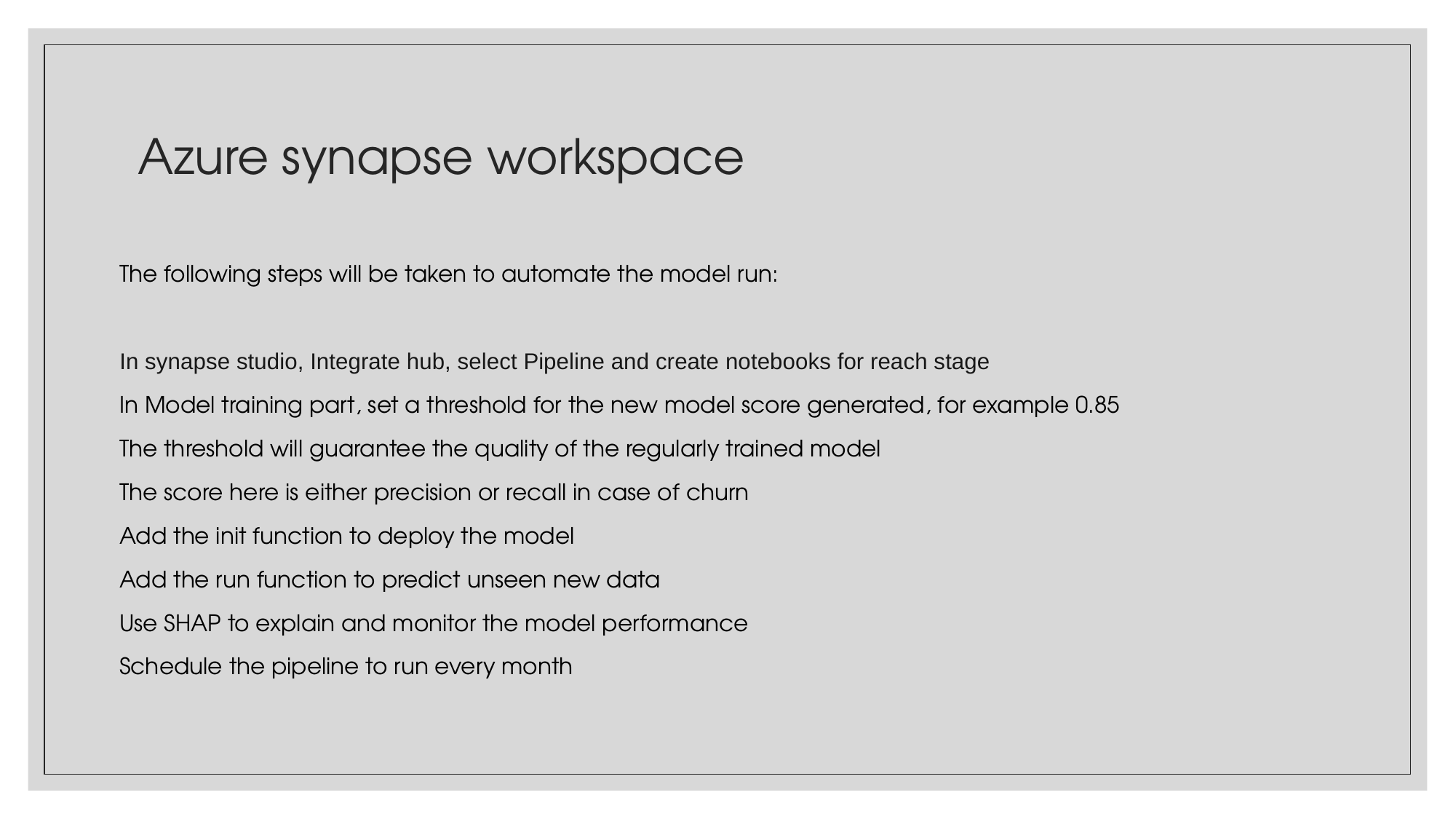

# Azure synapse workspace
The following steps will be taken to automate the model run:

In synapse studio, Integrate hub, select Pipeline and create notebooks for reach stage
In Model training part, set a threshold for the new model score generated, for example 0.85
The threshold will guarantee the quality of the regularly trained model
The score here is either precision or recall in case of churn
Add the init function to deploy the model
Add the run function to predict unseen new data
Use SHAP to explain and monitor the model performance
Schedule the pipeline to run every month